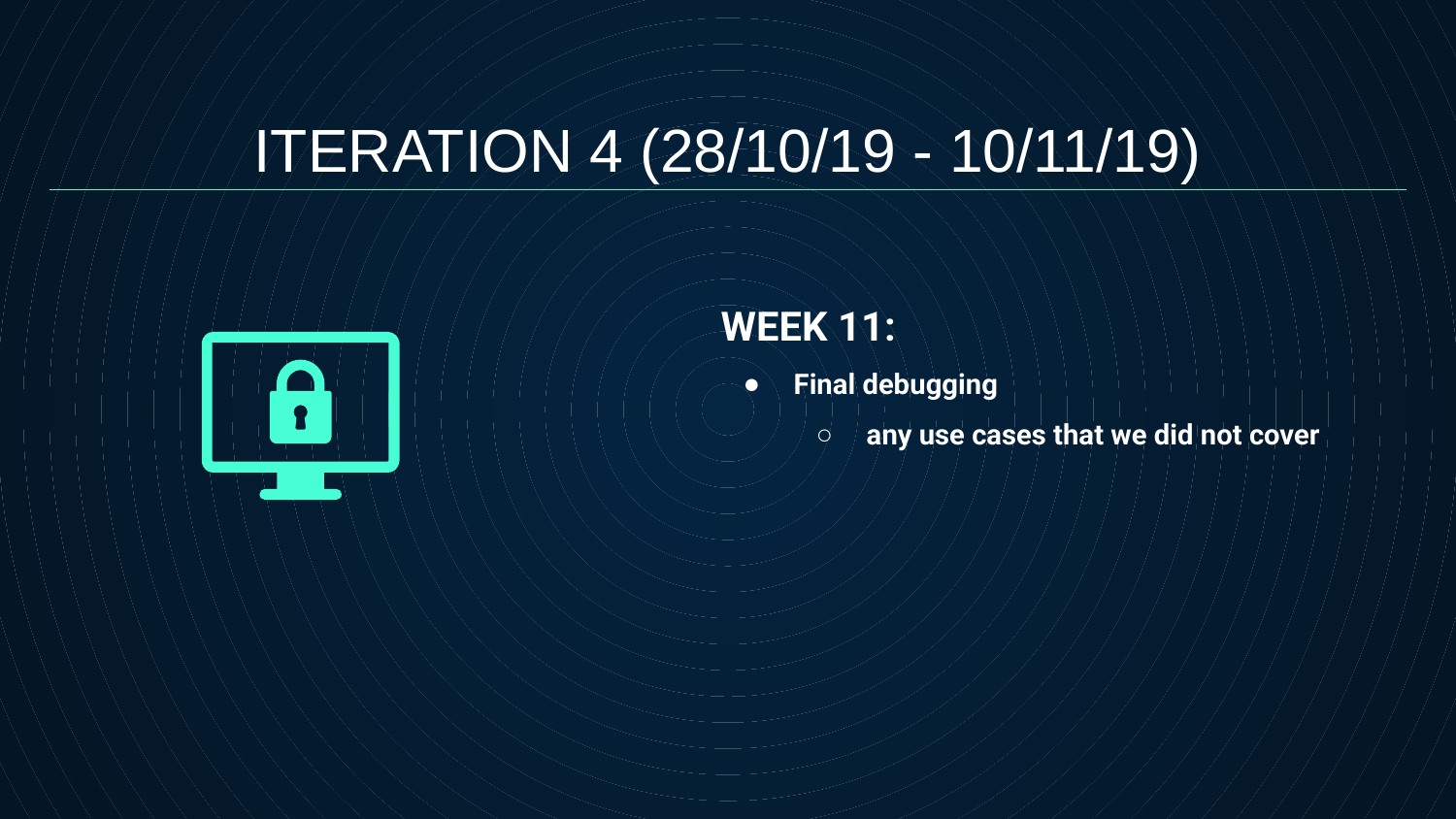

ITERATION 4 (28/10/19 - 10/11/19)
WEEK 11:
Final debugging
any use cases that we did not cover